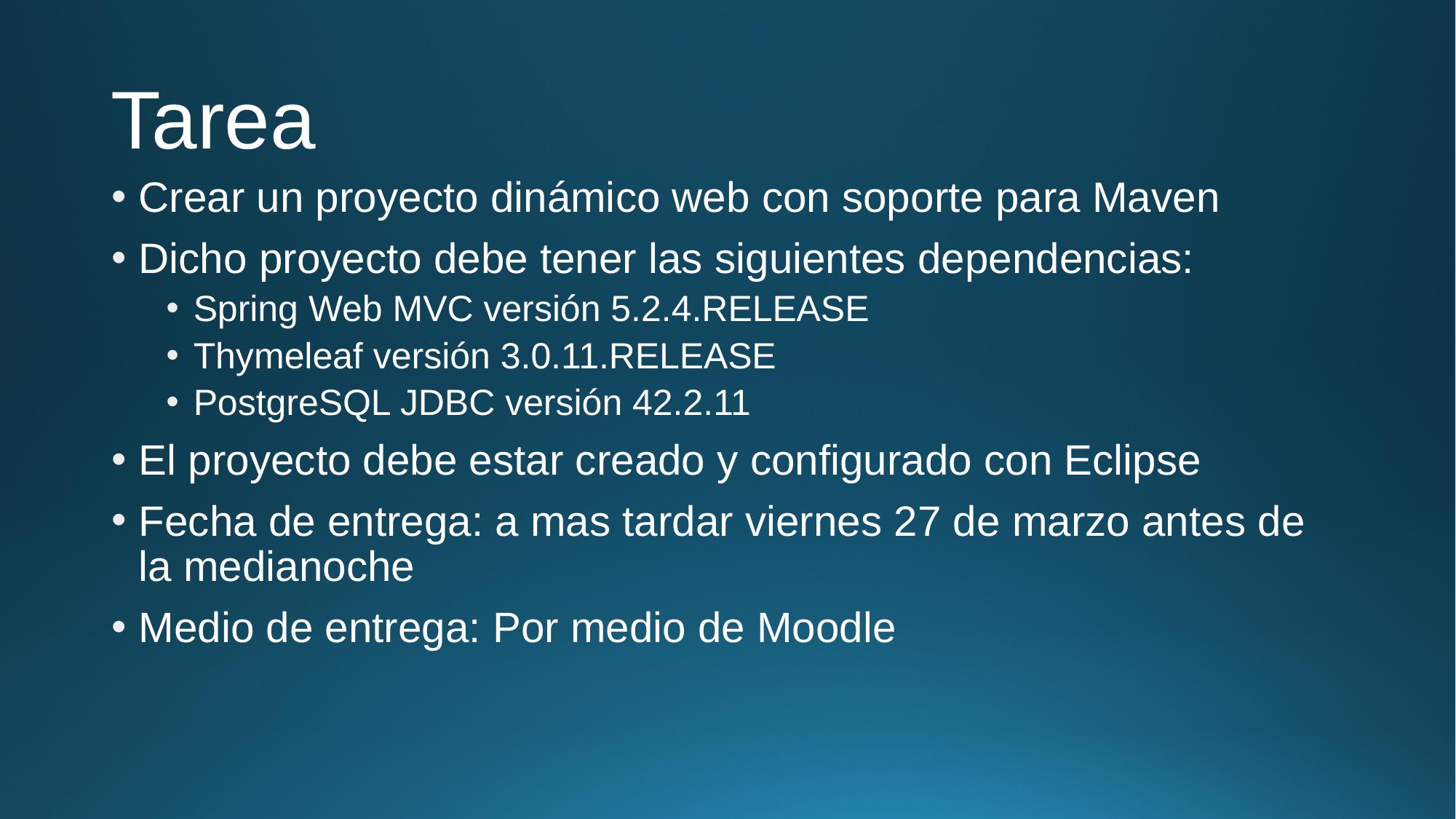

# Tarea
Crear un proyecto dinámico web con soporte para Maven
Dicho proyecto debe tener las siguientes dependencias:
Spring Web MVC versión 5.2.4.RELEASE
Thymeleaf versión 3.0.11.RELEASE
PostgreSQL JDBC versión 42.2.11
El proyecto debe estar creado y configurado con Eclipse
Fecha de entrega: a mas tardar viernes 27 de marzo antes de la medianoche
Medio de entrega: Por medio de Moodle